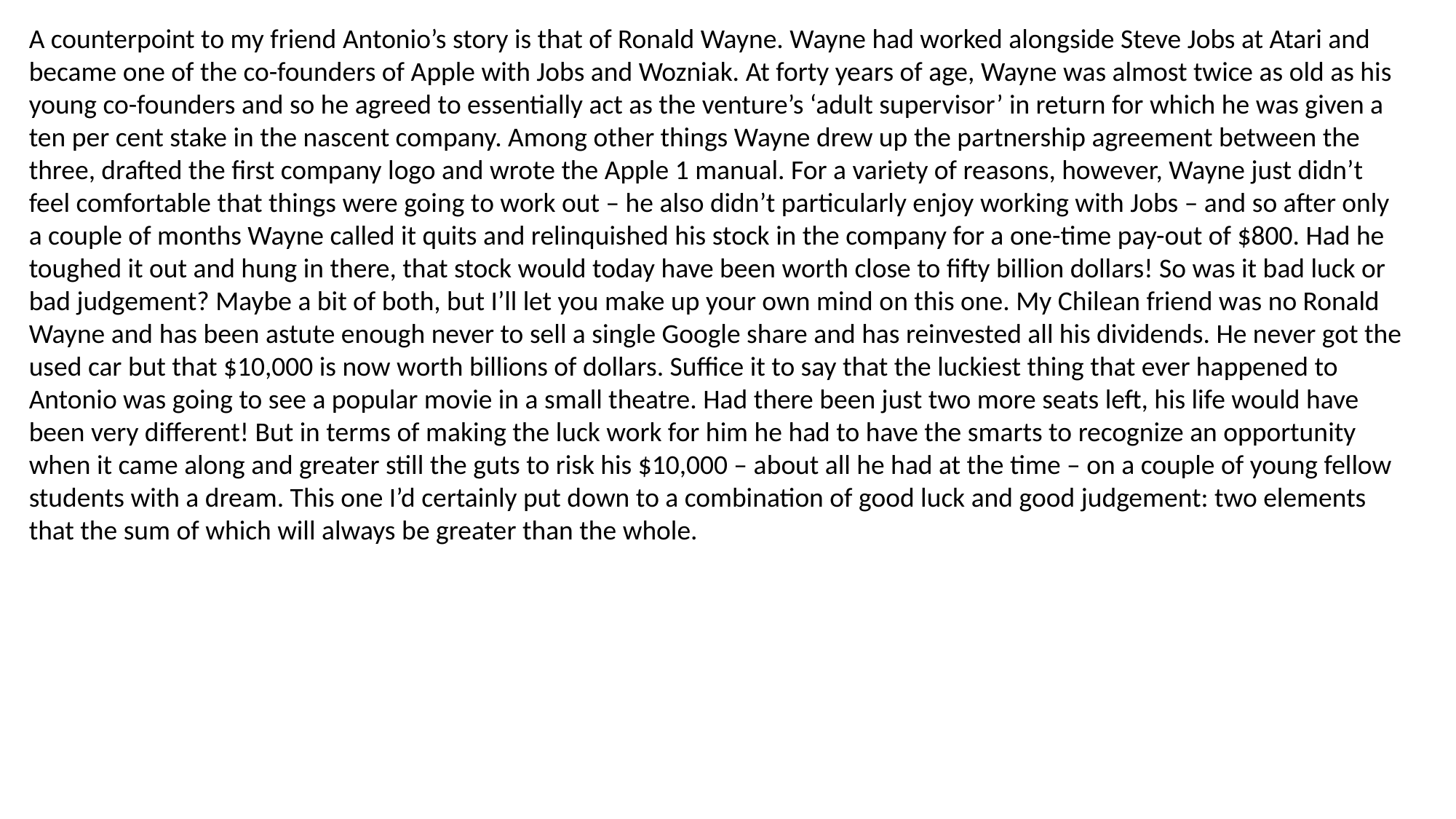

A counterpoint to my friend Antonio’s story is that of Ronald Wayne. Wayne had worked alongside Steve Jobs at Atari and became one of the co-founders of Apple with Jobs and Wozniak. At forty years of age, Wayne was almost twice as old as his young co-founders and so he agreed to essentially act as the venture’s ‘adult supervisor’ in return for which he was given a ten per cent stake in the nascent company. Among other things Wayne drew up the partnership agreement between the three, drafted the first company logo and wrote the Apple 1 manual. For a variety of reasons, however, Wayne just didn’t feel comfortable that things were going to work out – he also didn’t particularly enjoy working with Jobs – and so after only a couple of months Wayne called it quits and relinquished his stock in the company for a one-time pay-out of $800. Had he toughed it out and hung in there, that stock would today have been worth close to fifty billion dollars! So was it bad luck or
bad judgement? Maybe a bit of both, but I’ll let you make up your own mind on this one. My Chilean friend was no Ronald Wayne and has been astute enough never to sell a single Google share and has reinvested all his dividends. He never got the used car but that $10,000 is now worth billions of dollars. Suffice it to say that the luckiest thing that ever happened to Antonio was going to see a popular movie in a small theatre. Had there been just two more seats left, his life would have
been very different! But in terms of making the luck work for him he had to have the smarts to recognize an opportunity when it came along and greater still the guts to risk his $10,000 – about all he had at the time – on a couple of young fellow students with a dream. This one I’d certainly put down to a combination of good luck and good judgement: two elements that the sum of which will always be greater than the whole.